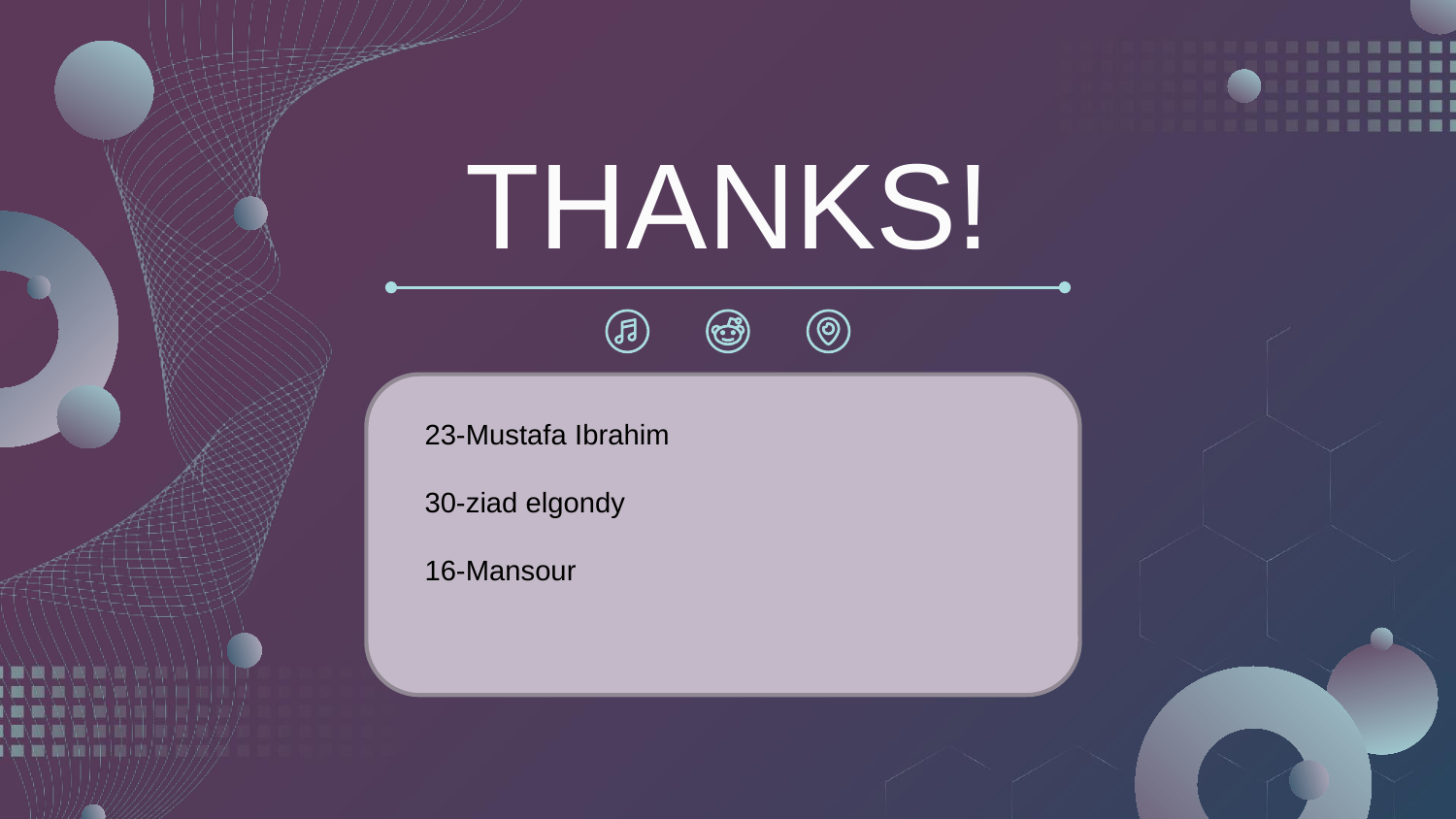

# THANKS!

23-Mustafa Ibrahim

30-ziad elgondy

16-Mansour